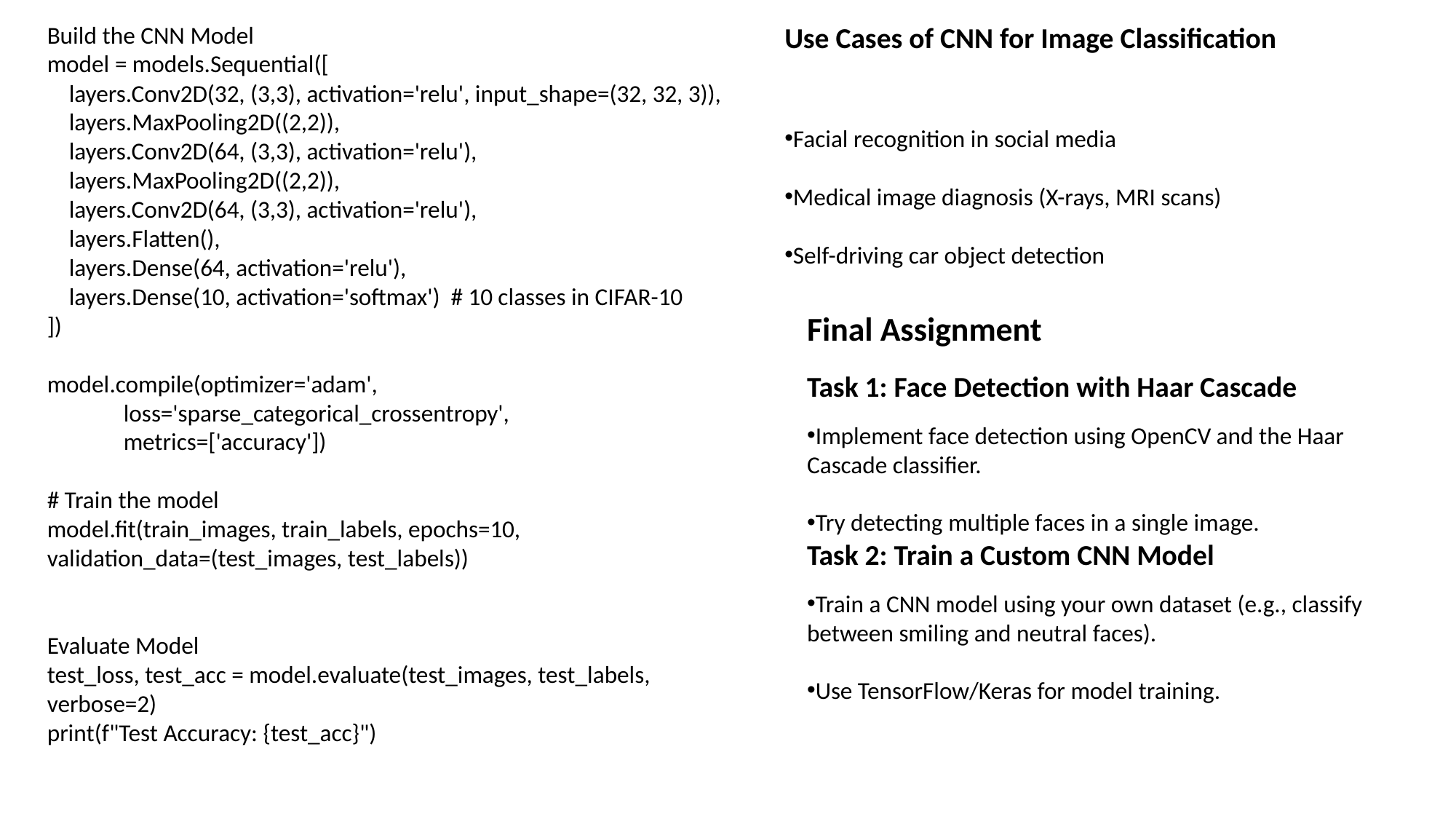

Build the CNN Model
model = models.Sequential([
    layers.Conv2D(32, (3,3), activation='relu', input_shape=(32, 32, 3)),
    layers.MaxPooling2D((2,2)),
    layers.Conv2D(64, (3,3), activation='relu'),
    layers.MaxPooling2D((2,2)),
    layers.Conv2D(64, (3,3), activation='relu'),
    layers.Flatten(),
    layers.Dense(64, activation='relu'),
    layers.Dense(10, activation='softmax')  # 10 classes in CIFAR-10
])

model.compile(optimizer='adam',
              loss='sparse_categorical_crossentropy',
              metrics=['accuracy'])

# Train the model
model.fit(train_images, train_labels, epochs=10, validation_data=(test_images, test_labels))

Evaluate Model
test_loss, test_acc = model.evaluate(test_images, test_labels, verbose=2)
print(f"Test Accuracy: {test_acc}")
Use Cases of CNN for Image Classification

Facial recognition in social media

Medical image diagnosis (X-rays, MRI scans)

Self-driving car object detection
Final Assignment
Task 1: Face Detection with Haar Cascade
Implement face detection using OpenCV and the Haar Cascade classifier.

Try detecting multiple faces in a single image.
Task 2: Train a Custom CNN Model
Train a CNN model using your own dataset (e.g., classify between smiling and neutral faces).

Use TensorFlow/Keras for model training.